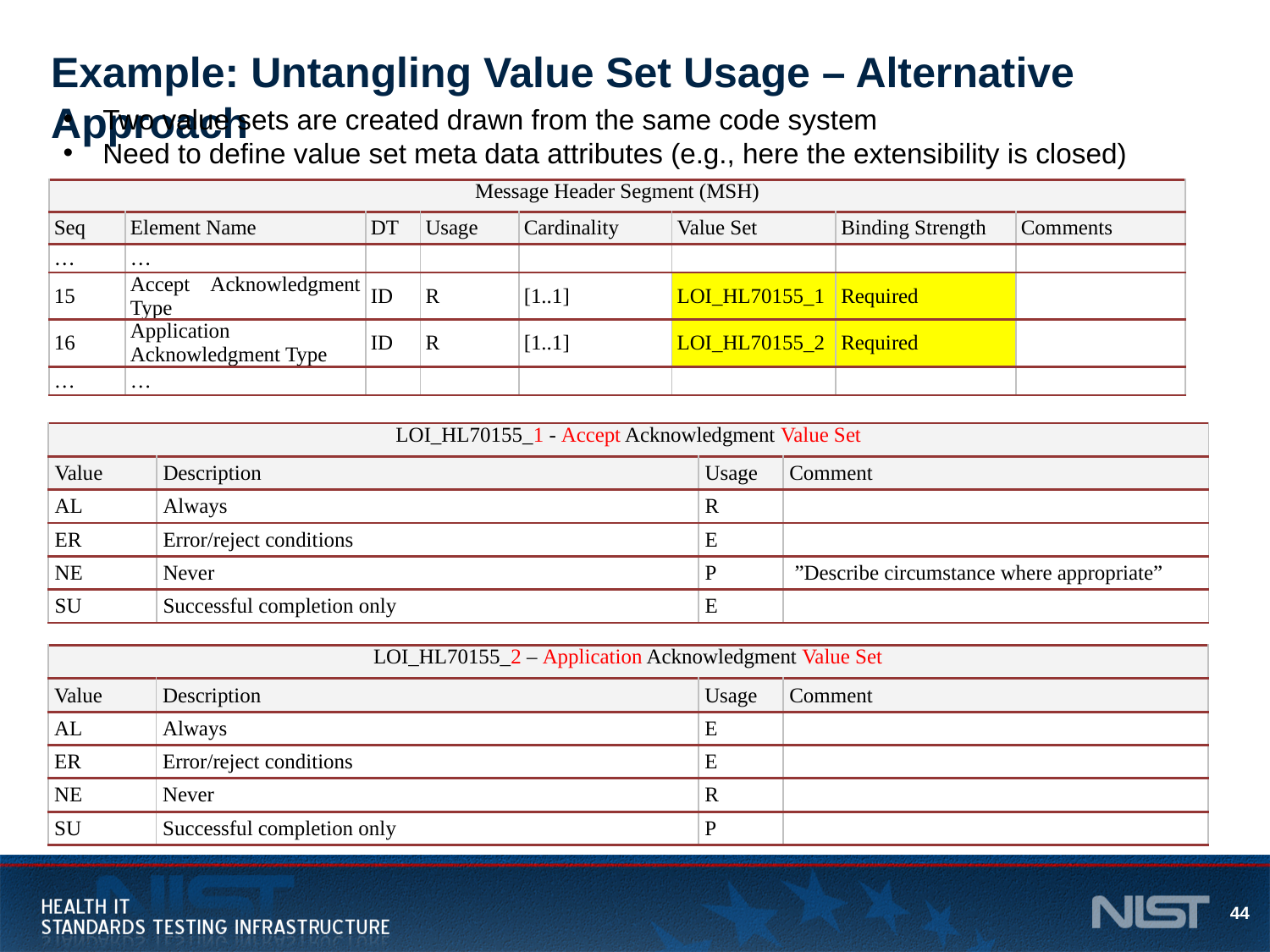

# Example: Untangling Value Set Usage – Alternative Approach
Two value sets are created drawn from the same code system
Need to define value set meta data attributes (e.g., here the extensibility is closed)
| Message Header Segment (MSH) |  |  |  |  |  |  |  |
| --- | --- | --- | --- | --- | --- | --- | --- |
| Seq | Element Name | DT | Usage | Cardinality | Value Set | Binding Strength | Comments |
| … | … |  |  |  |  |  |  |
| 15 | Accept Acknowledgment Type | ID | R | [1..1] | LOI\_HL70155\_1 | Required |  |
| 16 | Application Acknowledgment Type | ID | R | [1..1] | LOI\_HL70155\_2 | Required |  |
| … | … |  |  |  |  |  |  |
| LOI\_HL70155\_1 - Accept Acknowledgment Value Set |  |  |  |
| --- | --- | --- | --- |
| Value | Description | Usage | Comment |
| AL | Always | R |  |
| ER | Error/reject conditions | E |  |
| NE | Never | P | ”Describe circumstance where appropriate” |
| SU | Successful completion only | E |  |
| LOI\_HL70155\_2 – Application Acknowledgment Value Set |  |  |  |
| --- | --- | --- | --- |
| Value | Description | Usage | Comment |
| AL | Always | E |  |
| ER | Error/reject conditions | E |  |
| NE | Never | R |  |
| SU | Successful completion only | P |  |